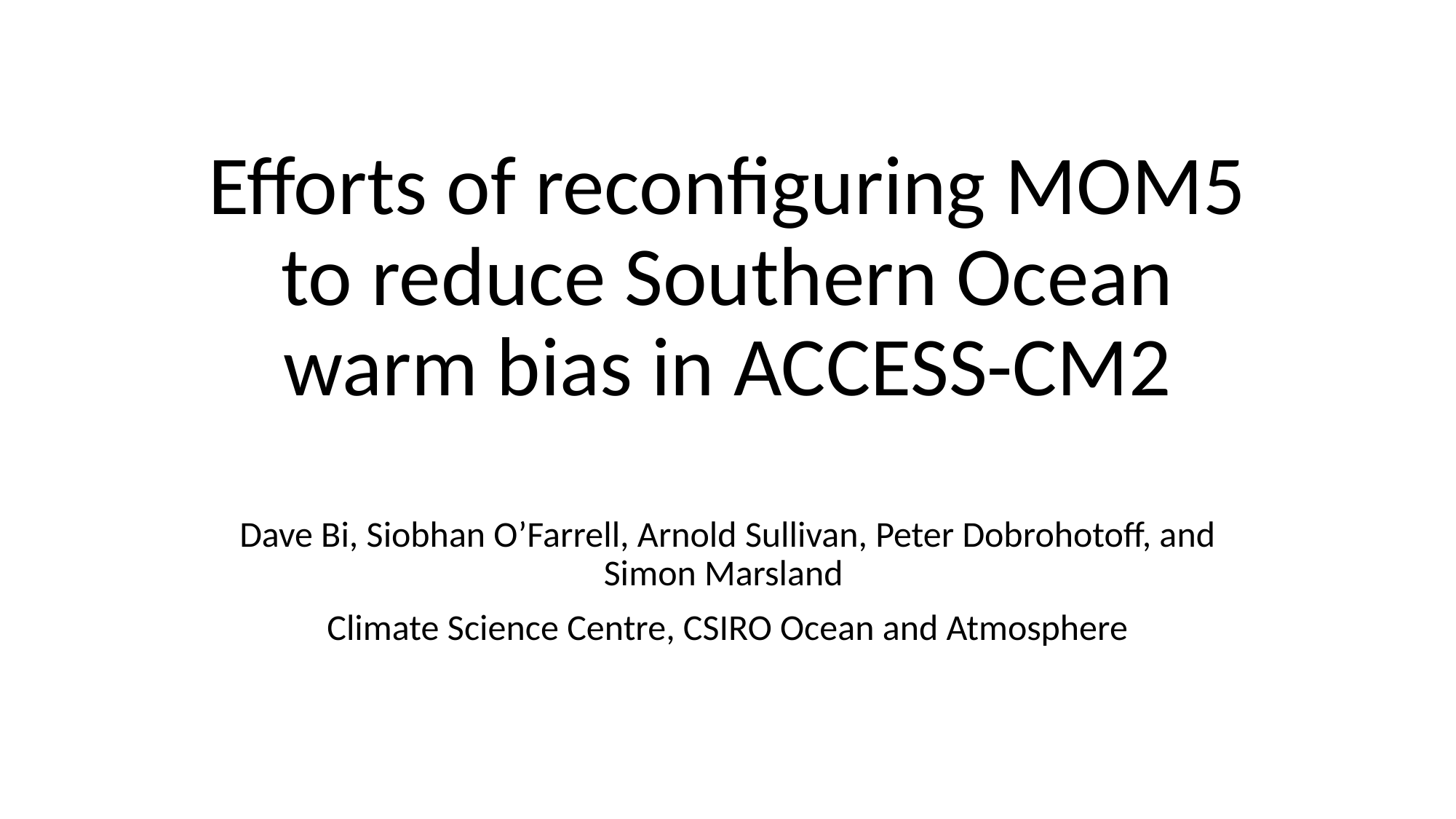

# Efforts of reconfiguring MOM5 to reduce Southern Ocean warm bias in ACCESS-CM2
Dave Bi, Siobhan O’Farrell, Arnold Sullivan, Peter Dobrohotoff, and Simon Marsland
Climate Science Centre, CSIRO Ocean and Atmosphere